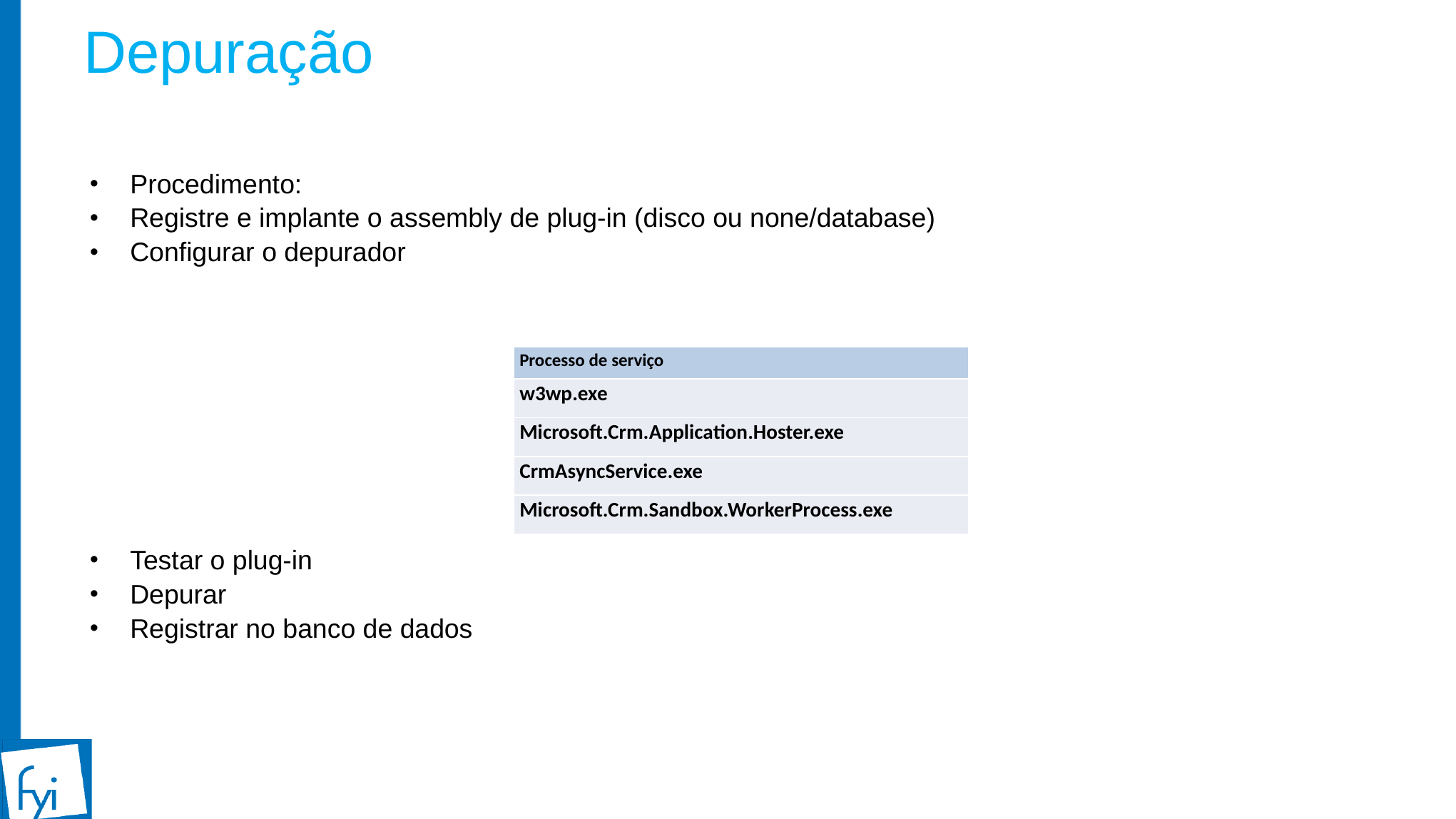

# Depuração
Procedimento:
Registre e implante o assembly de plug-in (disco ou none/database)
Configurar o depurador

Testar o plug-in
Depurar
Registrar no banco de dados
| Processo de serviço |
| --- |
| w3wp.exe |
| Microsoft.Crm.Application.Hoster.exe |
| CrmAsyncService.exe |
| Microsoft.Crm.Sandbox.WorkerProcess.exe |